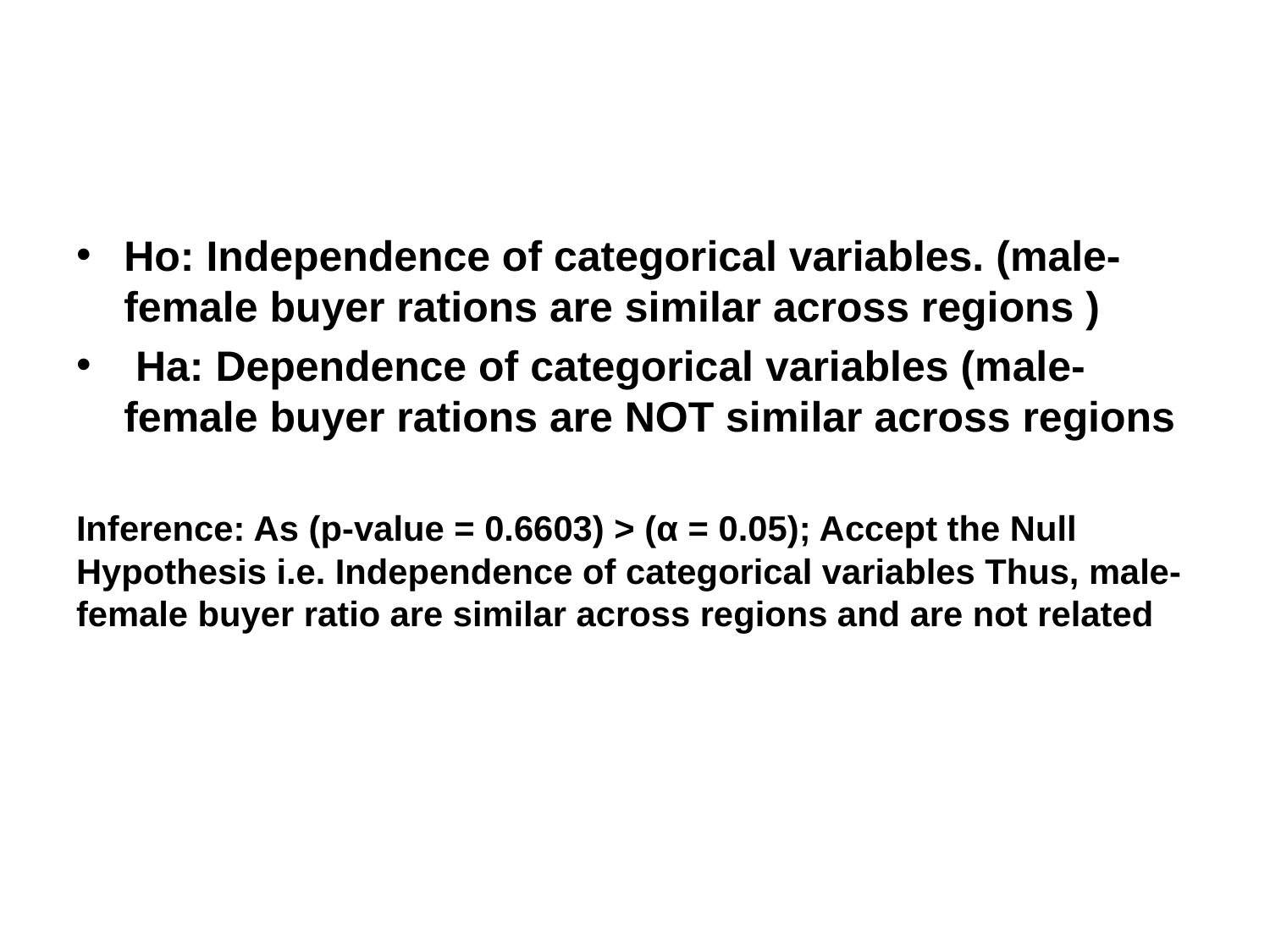

#
Ho: Independence of categorical variables. (male-female buyer rations are similar across regions )
 Ha: Dependence of categorical variables (male-female buyer rations are NOT similar across regions

Inference: As (p-value = 0.6603) > (α = 0.05); Accept the Null Hypothesis i.e. Independence of categorical variables Thus, male-female buyer ratio are similar across regions and are not related